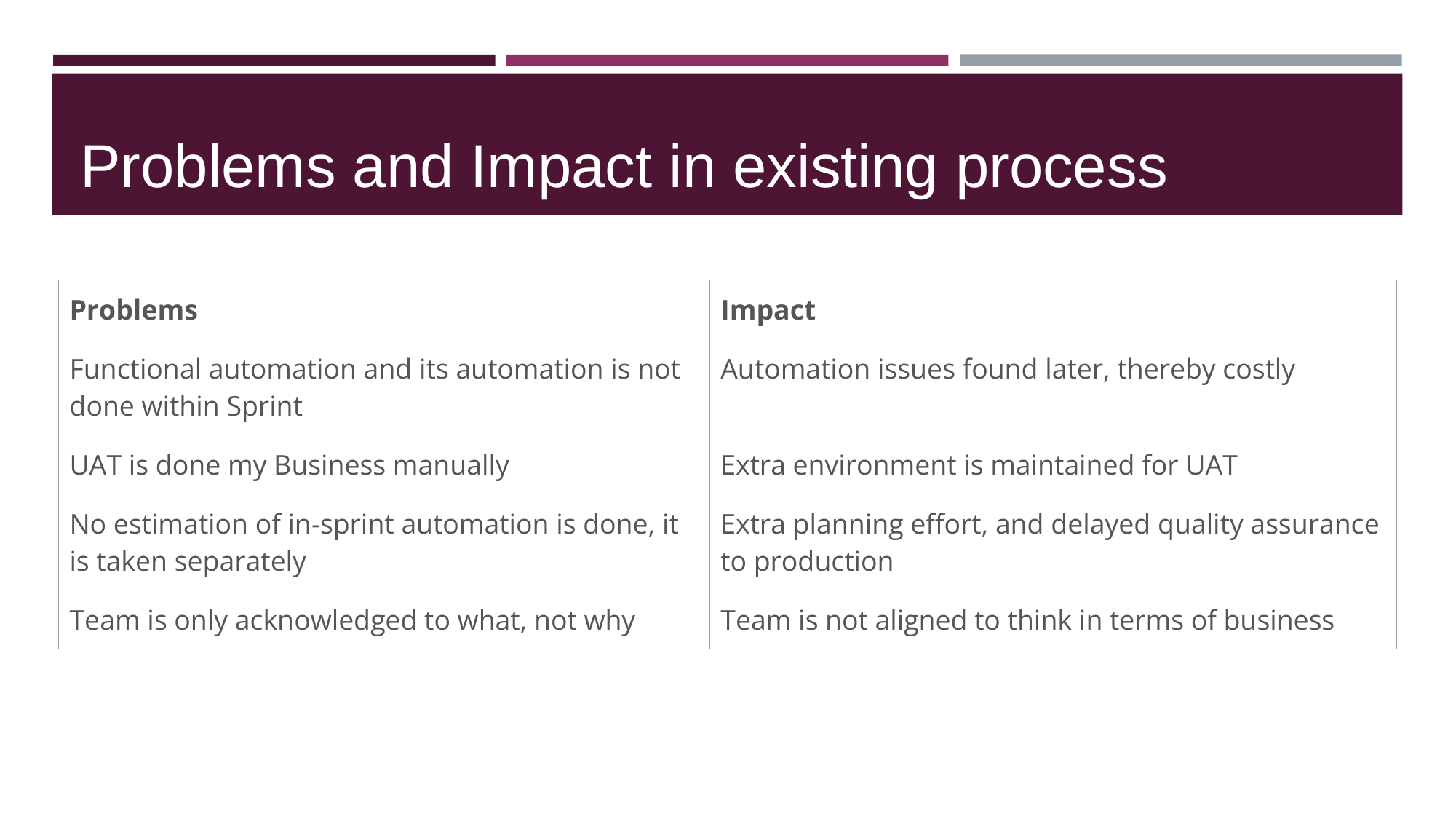

# Problems and Impact in existing process
| Problems | Impact |
| --- | --- |
| Functional automation and its automation is not done within Sprint | Automation issues found later, thereby costly |
| UAT is done my Business manually | Extra environment is maintained for UAT |
| No estimation of in-sprint automation is done, it is taken separately | Extra planning effort, and delayed quality assurance to production |
| Team is only acknowledged to what, not why | Team is not aligned to think in terms of business |